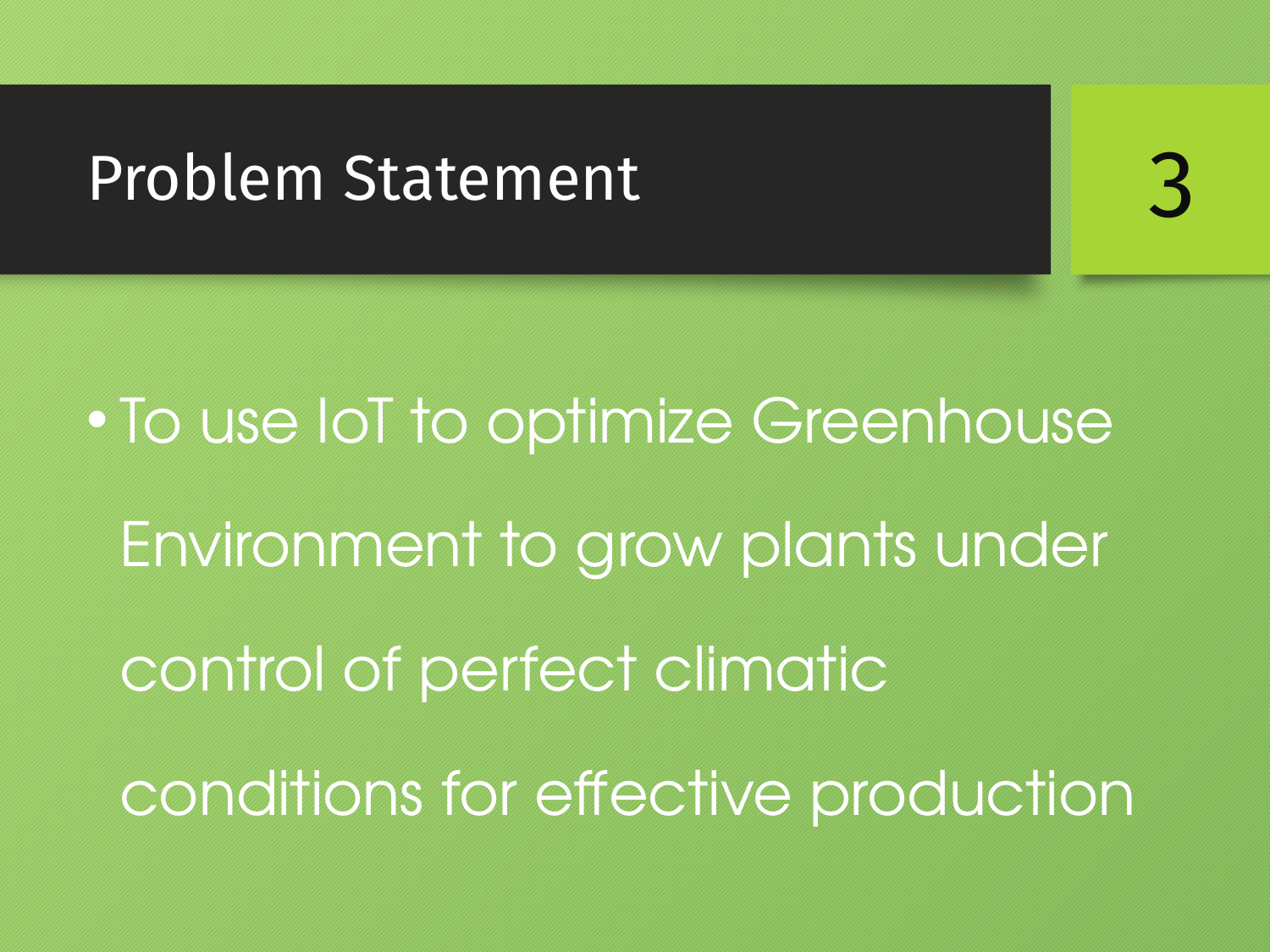

# Problem Statement
 3
To use IoT to optimize Greenhouse Environment to grow plants under control of perfect climatic conditions for effective production